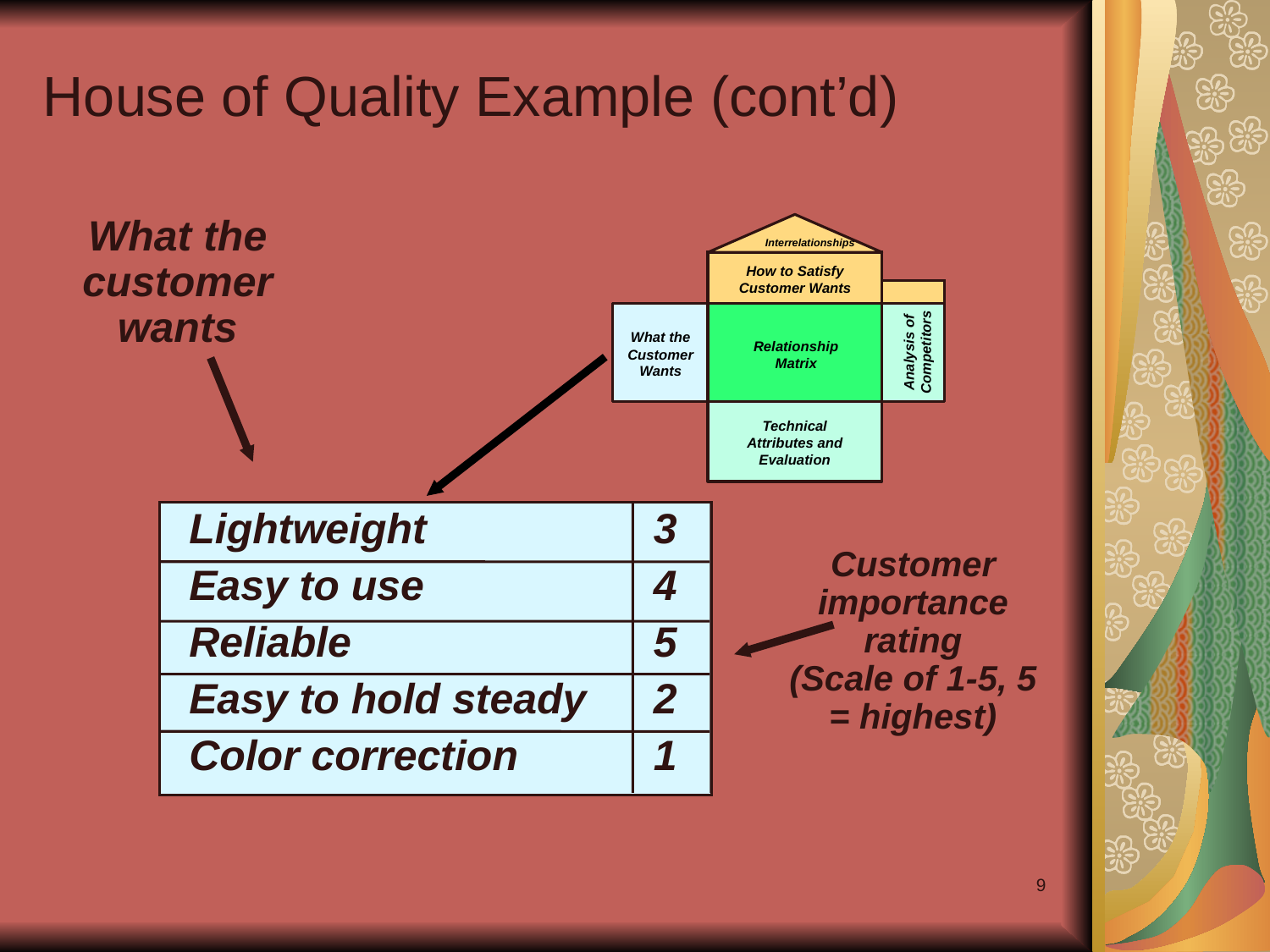

# House of Quality Example (cont’d)
What the customer wants

Interrelationships

How to Satisfy
Customer Wants

Analysis of
Competitors
What the Customer
Wants
Relationship
Matrix

Technical
Attributes and
Evaluation

Lightweight 	3
Easy to use 	4
Reliable	5
Easy to hold steady 	2
Color correction	1

Customer
importance
rating
(Scale of 1-5, 5 = highest)

9